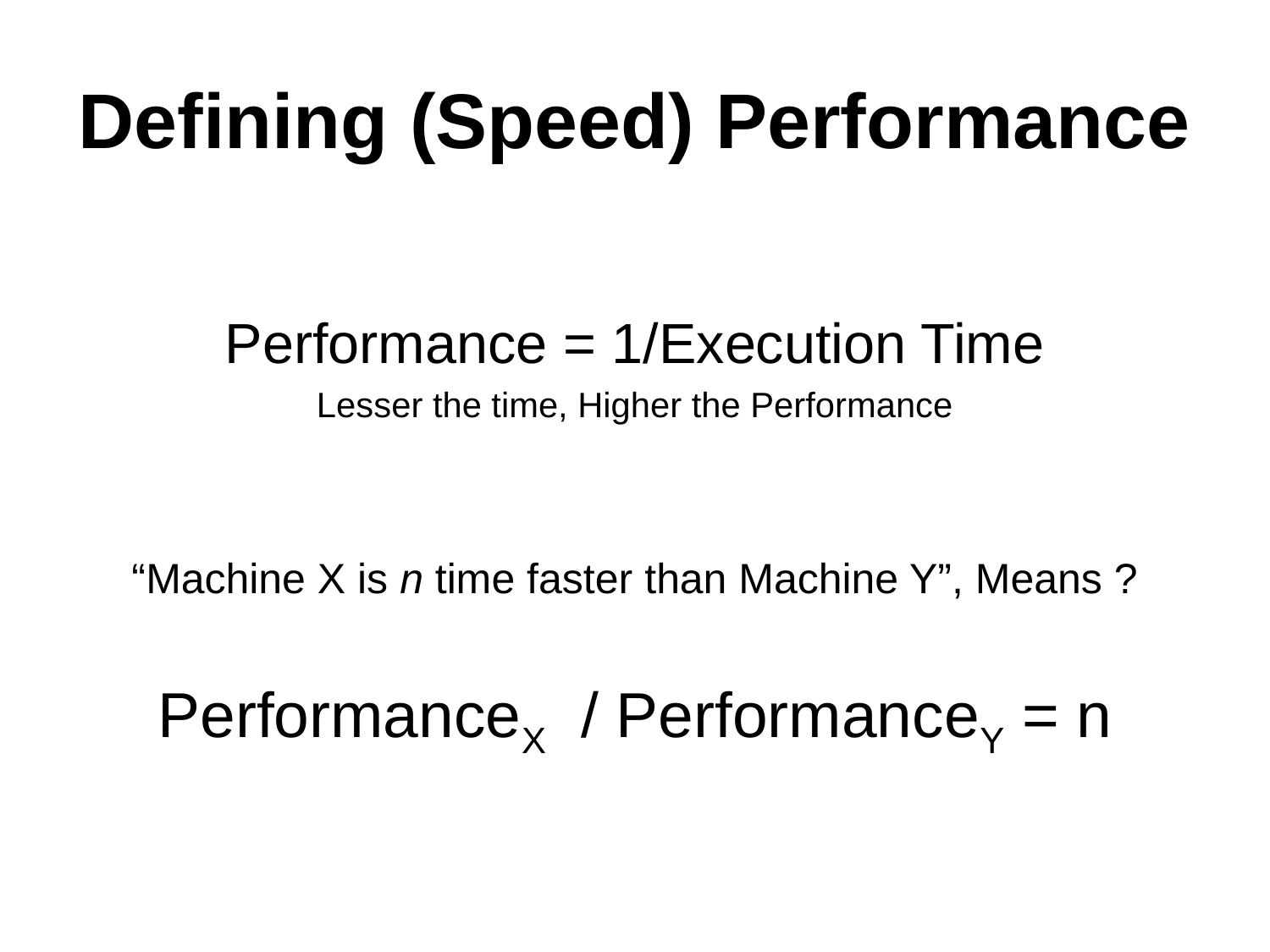

# Defining (Speed) Performance

Performance = 1/Execution Time
Lesser the time, Higher the Performance

“Machine X is n time faster than Machine Y”, Means ?

PerformanceX  / PerformanceY = n